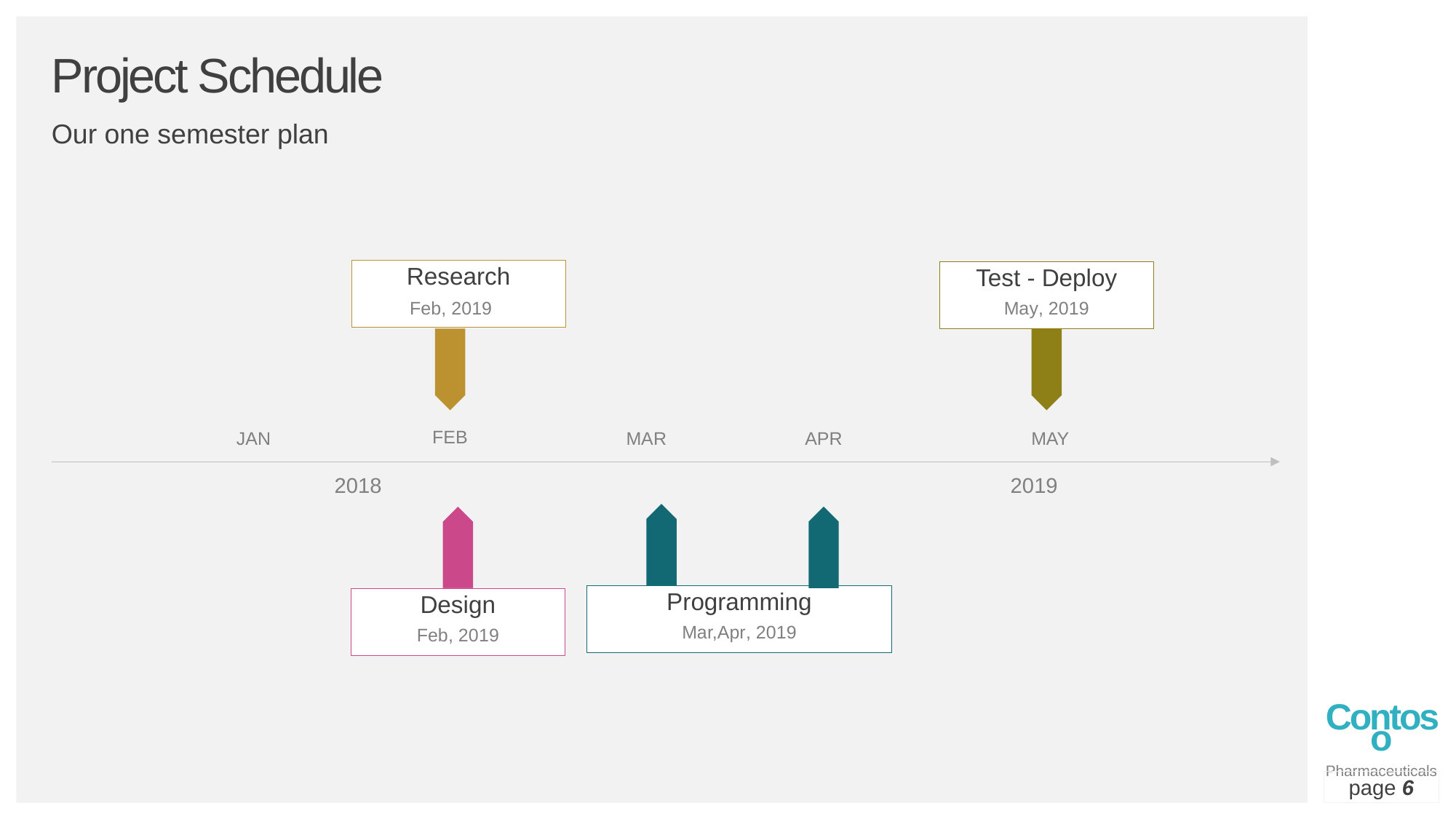

# Project Schedule
Our one semester plan
Research
Test - Deploy
Feb, 2019
May, 2019

FEB
JAN
MAR
APR
MAY
2018
2019

Programming
Design
Mar,Apr, 2019
Feb, 2019
page 6